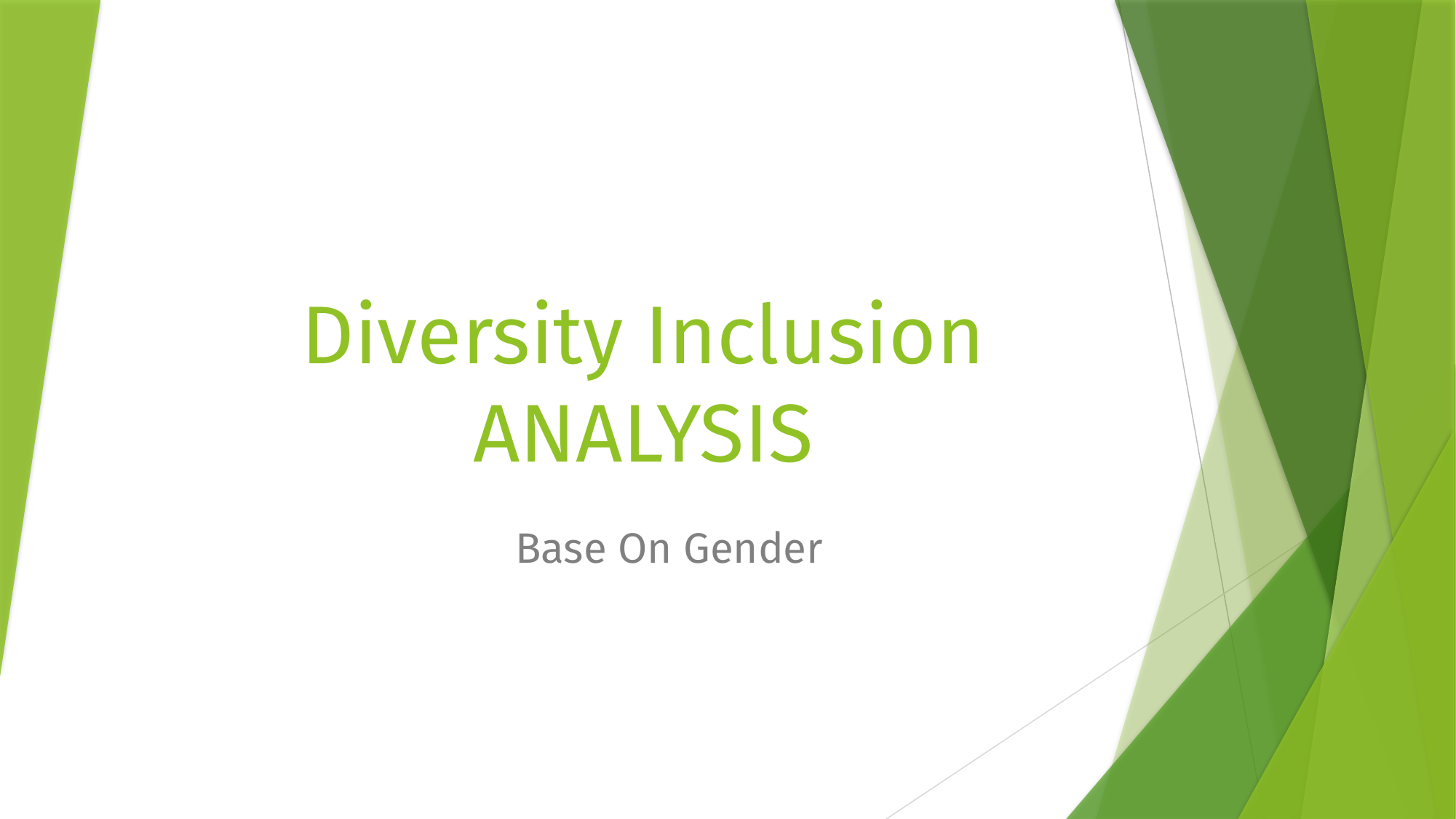

# Diversity Inclusion ANALYSIS
Base On Gender